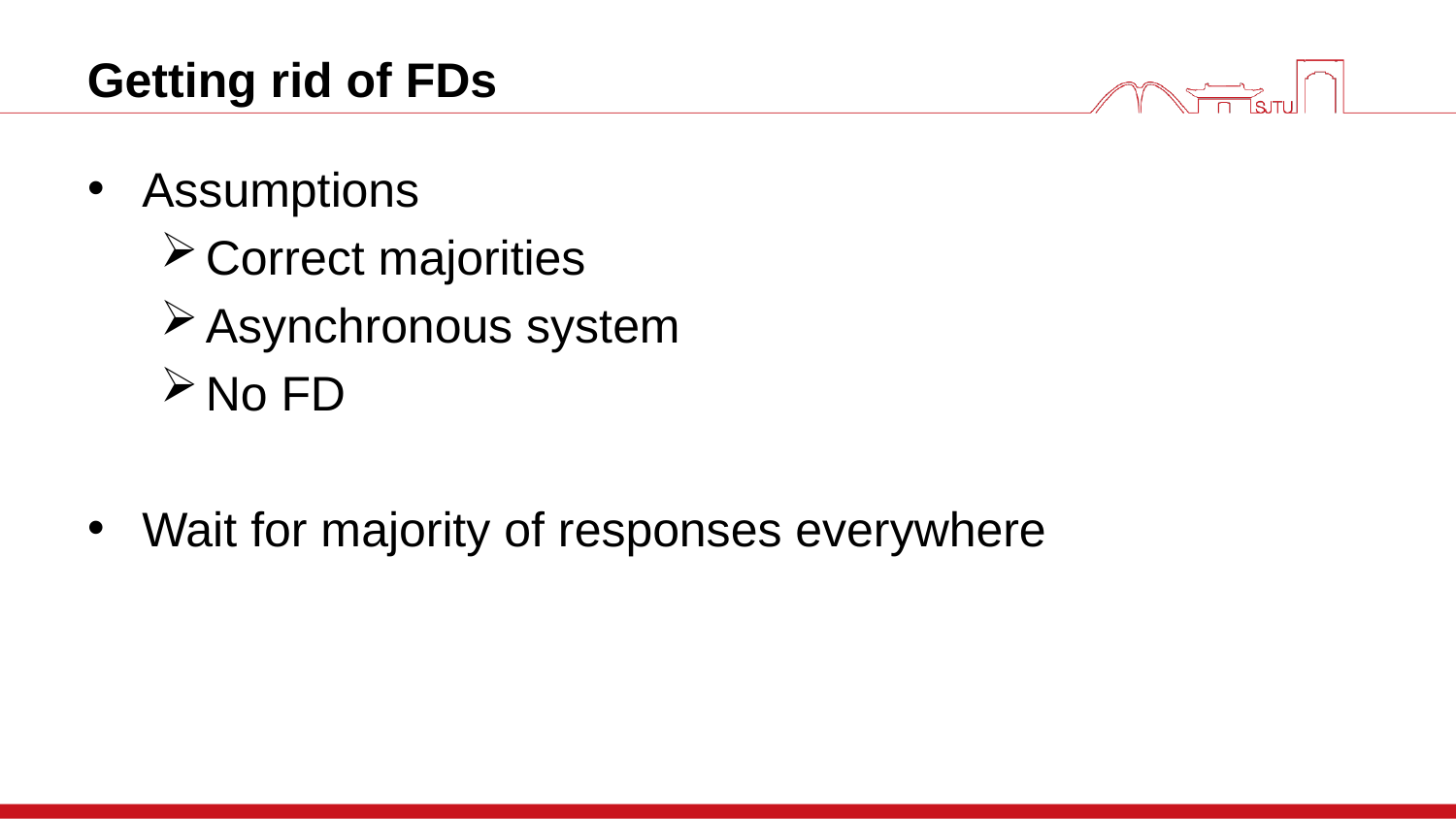

# Getting rid of FDs
Assumptions
Correct majorities
Asynchronous system
No FD

Wait for majority of responses everywhere